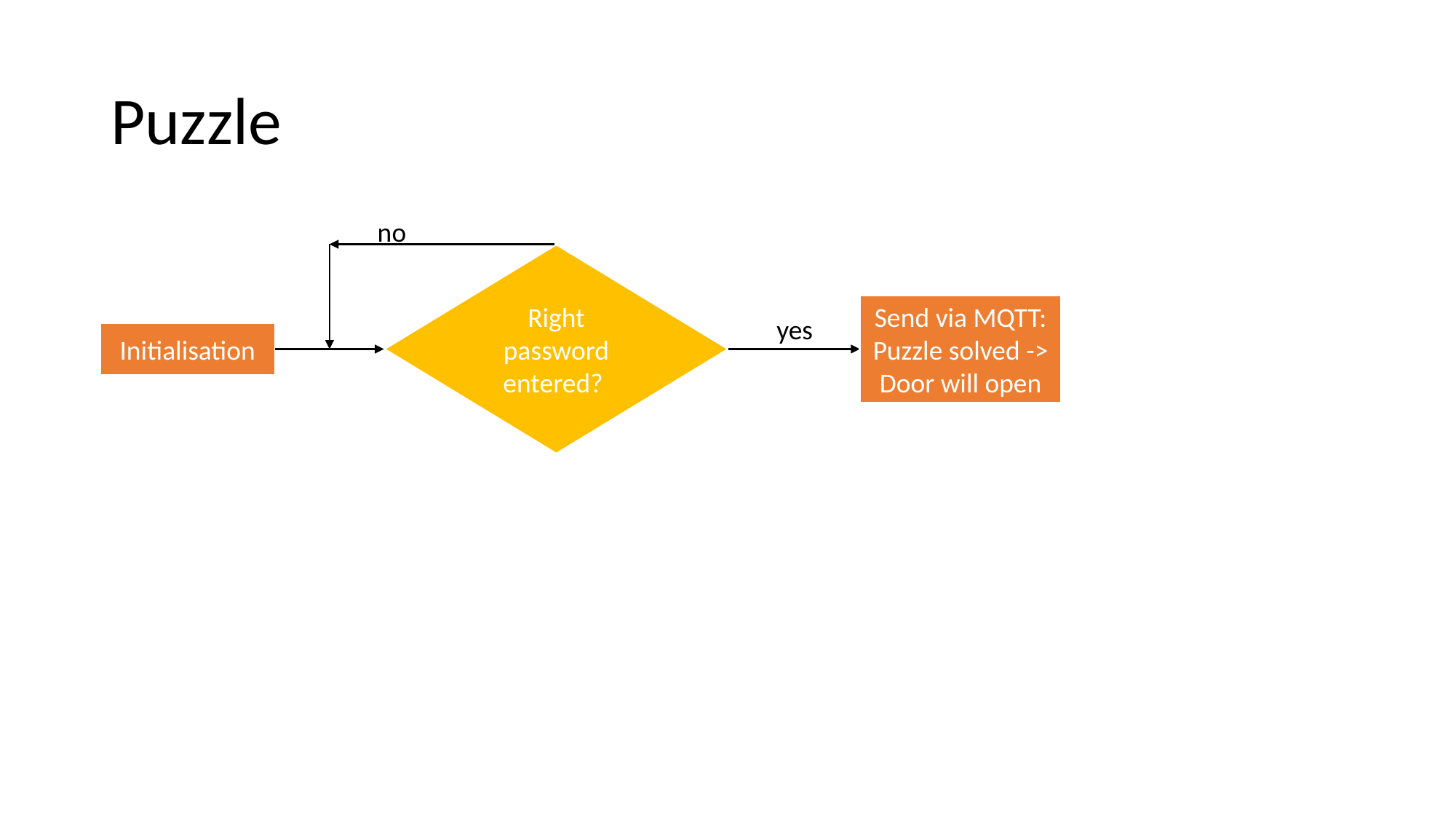

# Puzzle
no
Right password entered?
Send via MQTT: Puzzle solved -> Door will open
yes
Initialisation